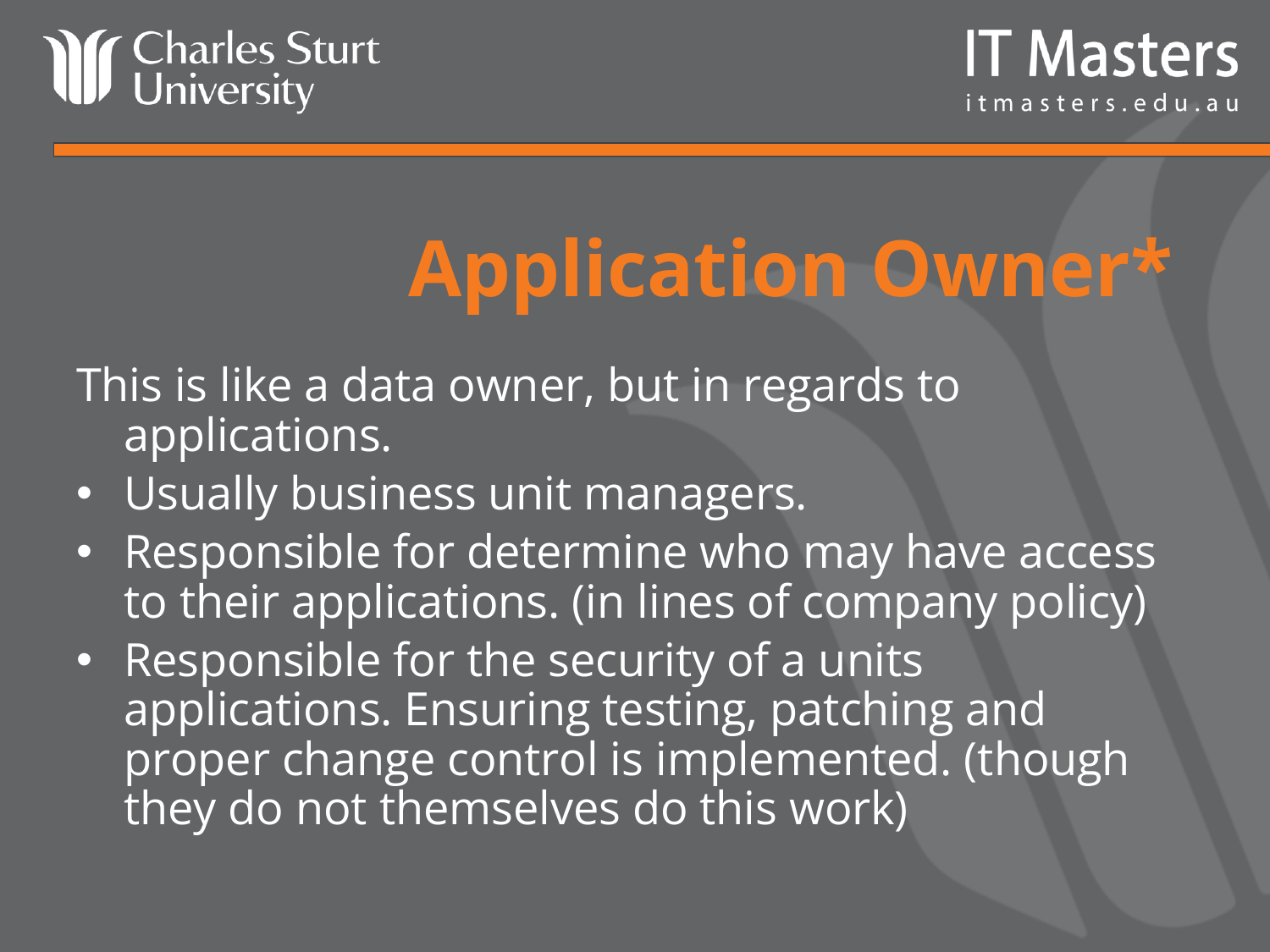

# Application Owner*
This is like a data owner, but in regards to applications.
Usually business unit managers.
Responsible for determine who may have access to their applications. (in lines of company policy)
Responsible for the security of a units applications. Ensuring testing, patching and proper change control is implemented. (though they do not themselves do this work)